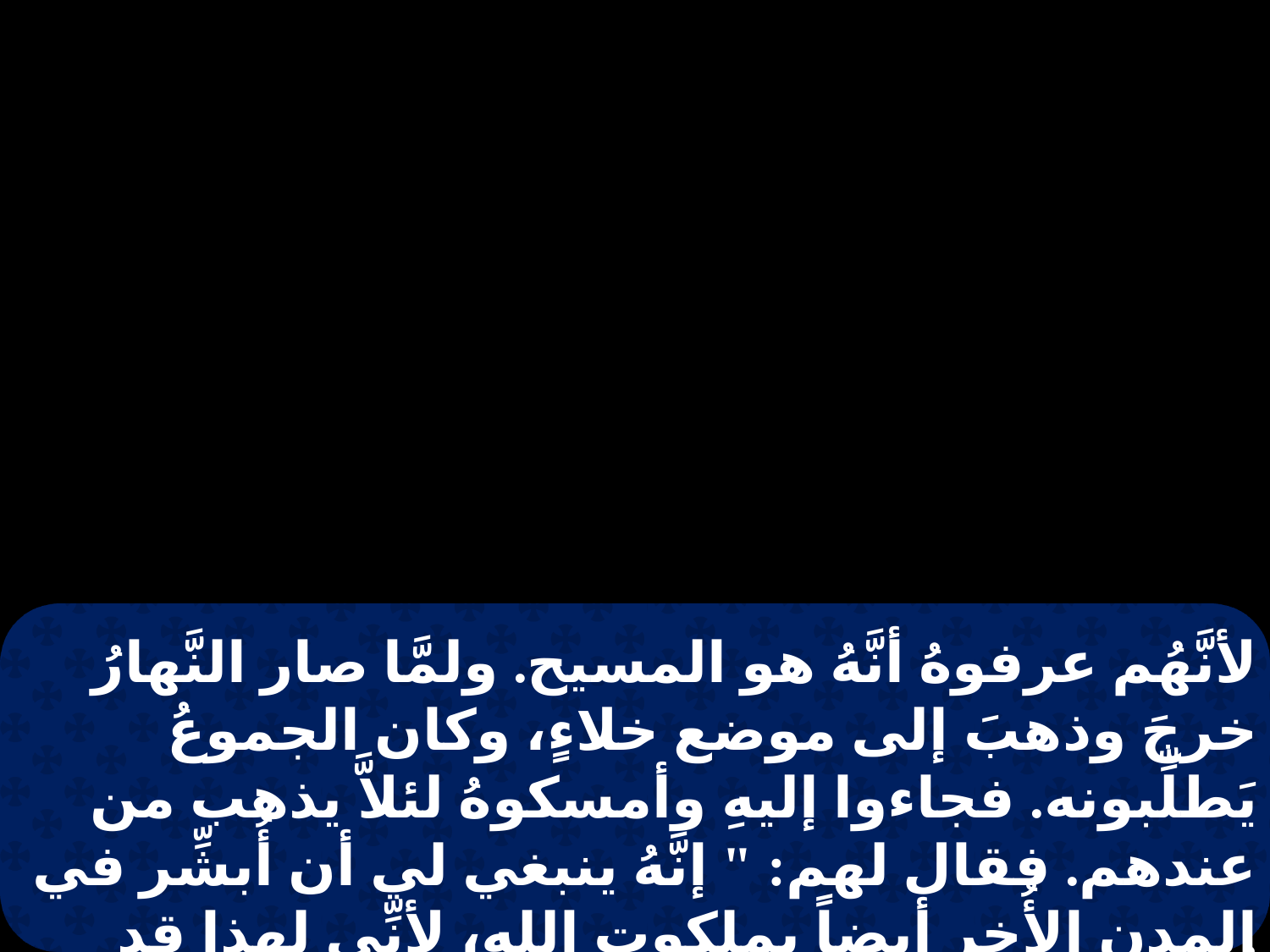

لأنَّهُم عرفوهُ أنَّهُ هو المسيح. ولمَّا صار النَّهارُ خرجَ وذهبَ إلى موضع خلاءٍ، وكان الجموعُ يَطلِّبونه. فجاءوا إليهِ وأمسكوهُ لئلاَّ يذهب من عندهم. فقال لهم: " إنَّهُ ينبغي لي أن أُبشِّر في المدن الأُخر أيضاً بملكوتِ اللهِ، لأنِّي لهذا قد أُرسِلتُ ". فكانَ يكرزُ في مجامع الجليل.